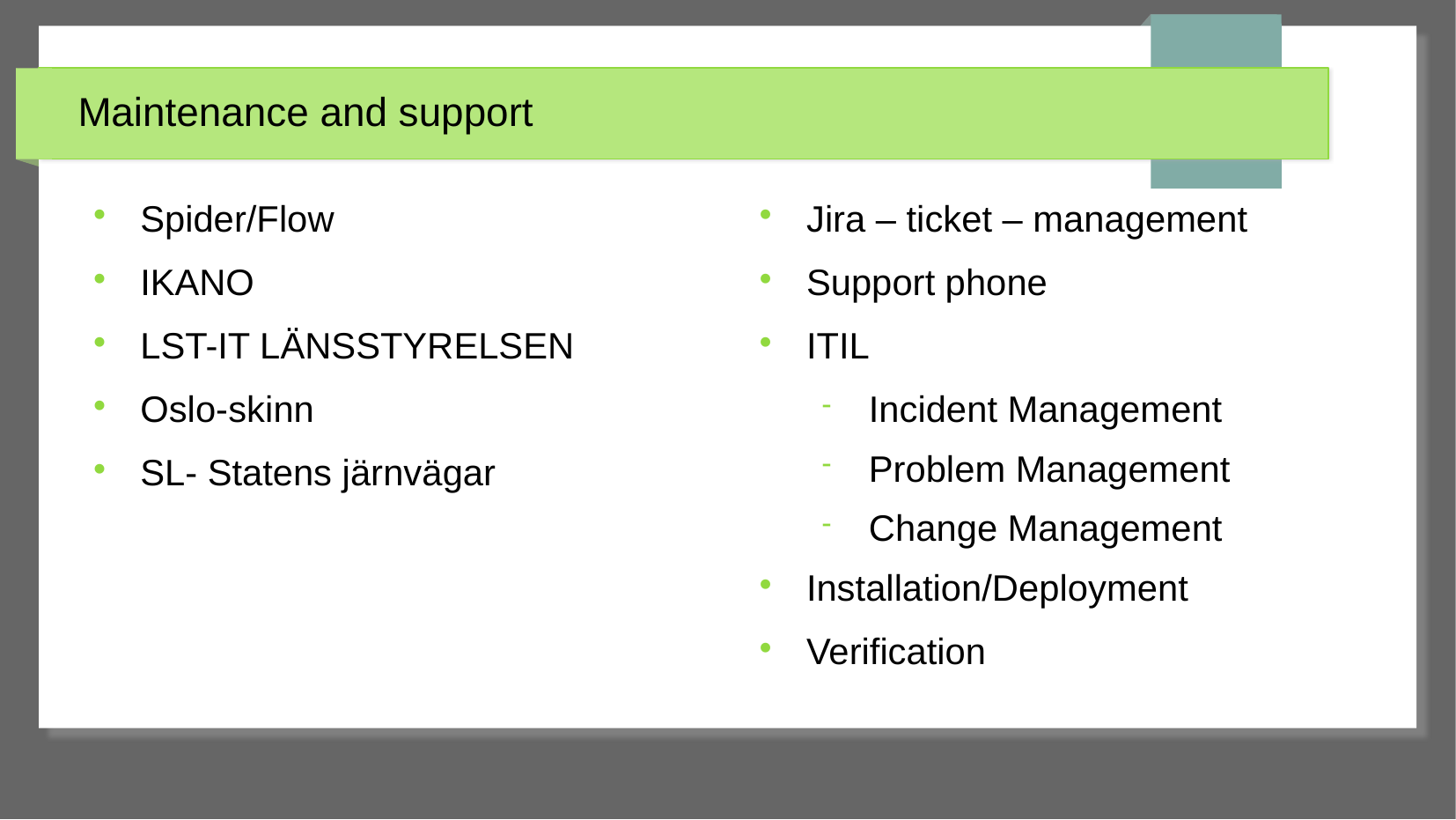

# Maintenance and support
Spider/Flow
IKANO
LST-IT LÄNSSTYRELSEN
Oslo-skinn
SL- Statens järnvägar
Jira – ticket – management
Support phone
ITIL
Incident Management
Problem Management
Change Management
Installation/Deployment
Verification